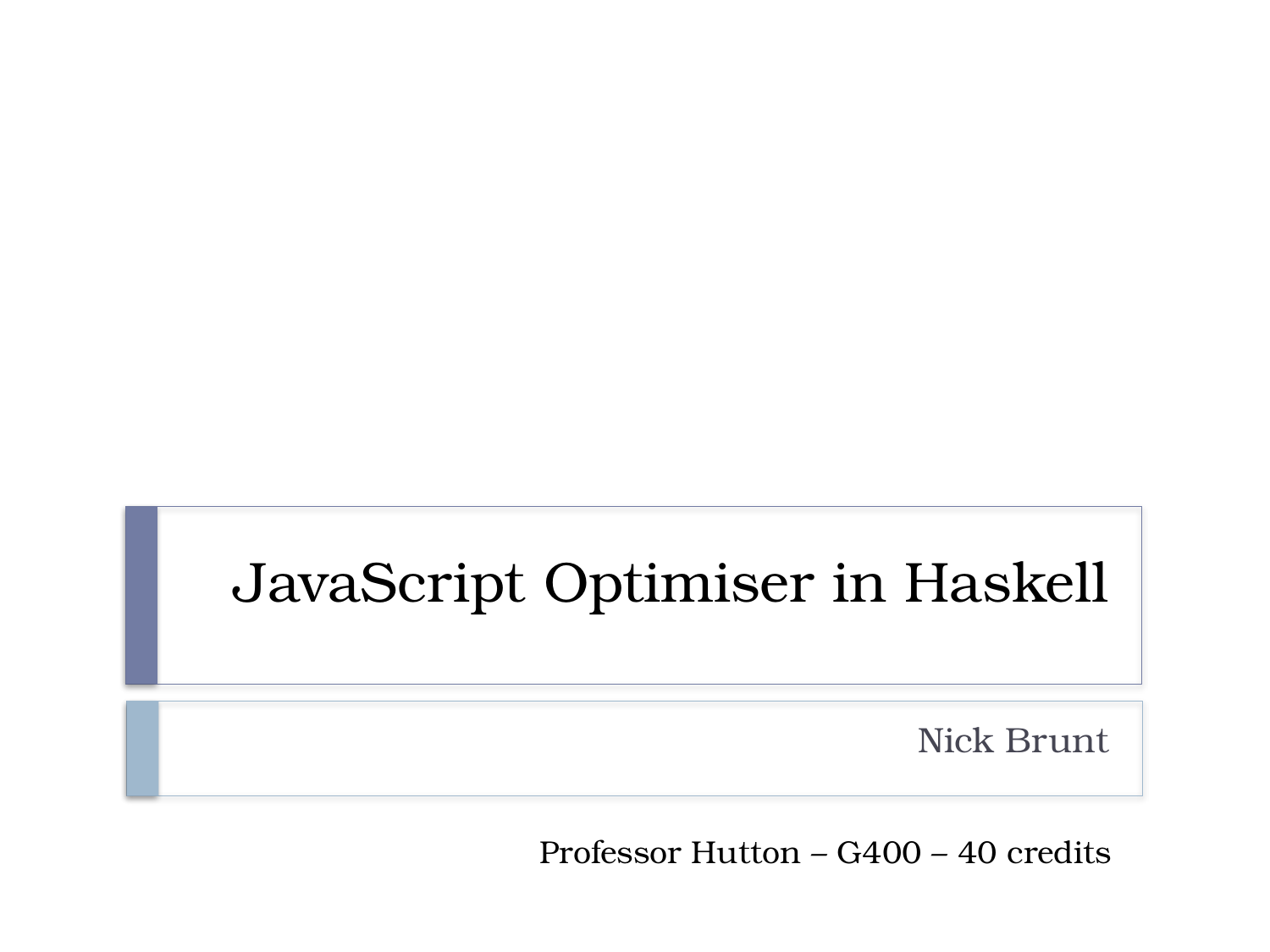

# JavaScript Optimiser in Haskell
Nick Brunt
Professor Hutton – G400 – 40 credits